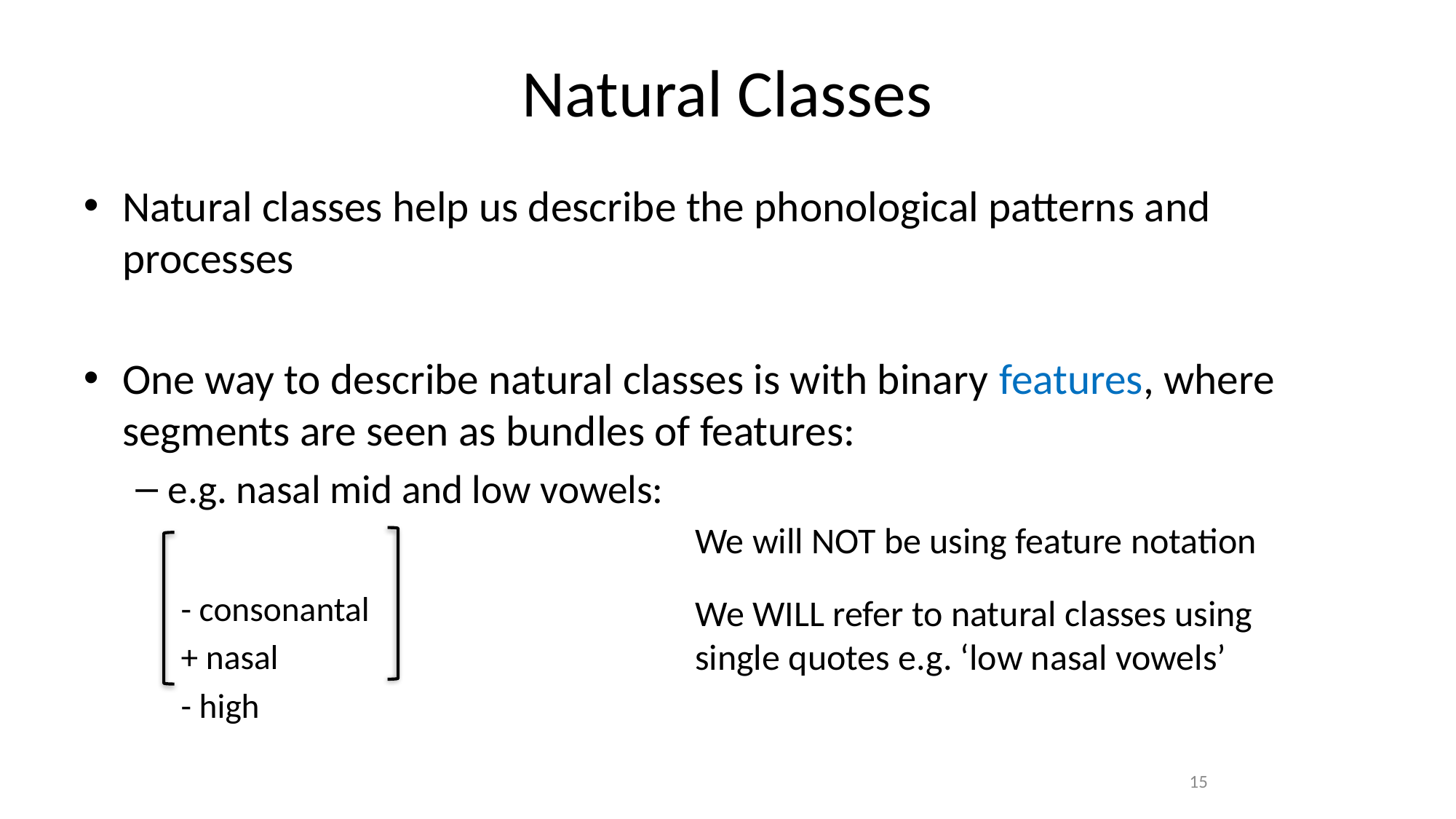

# Natural Classes
Natural classes help us describe the phonological patterns and processes

One way to describe natural classes is with binary features, where segments are seen as bundles of features:
e.g. nasal mid and low vowels:

- consonantal
+ nasal
- high

We will NOT be using feature notation

We WILL refer to natural classes using single quotes e.g. ‘low nasal vowels’
15